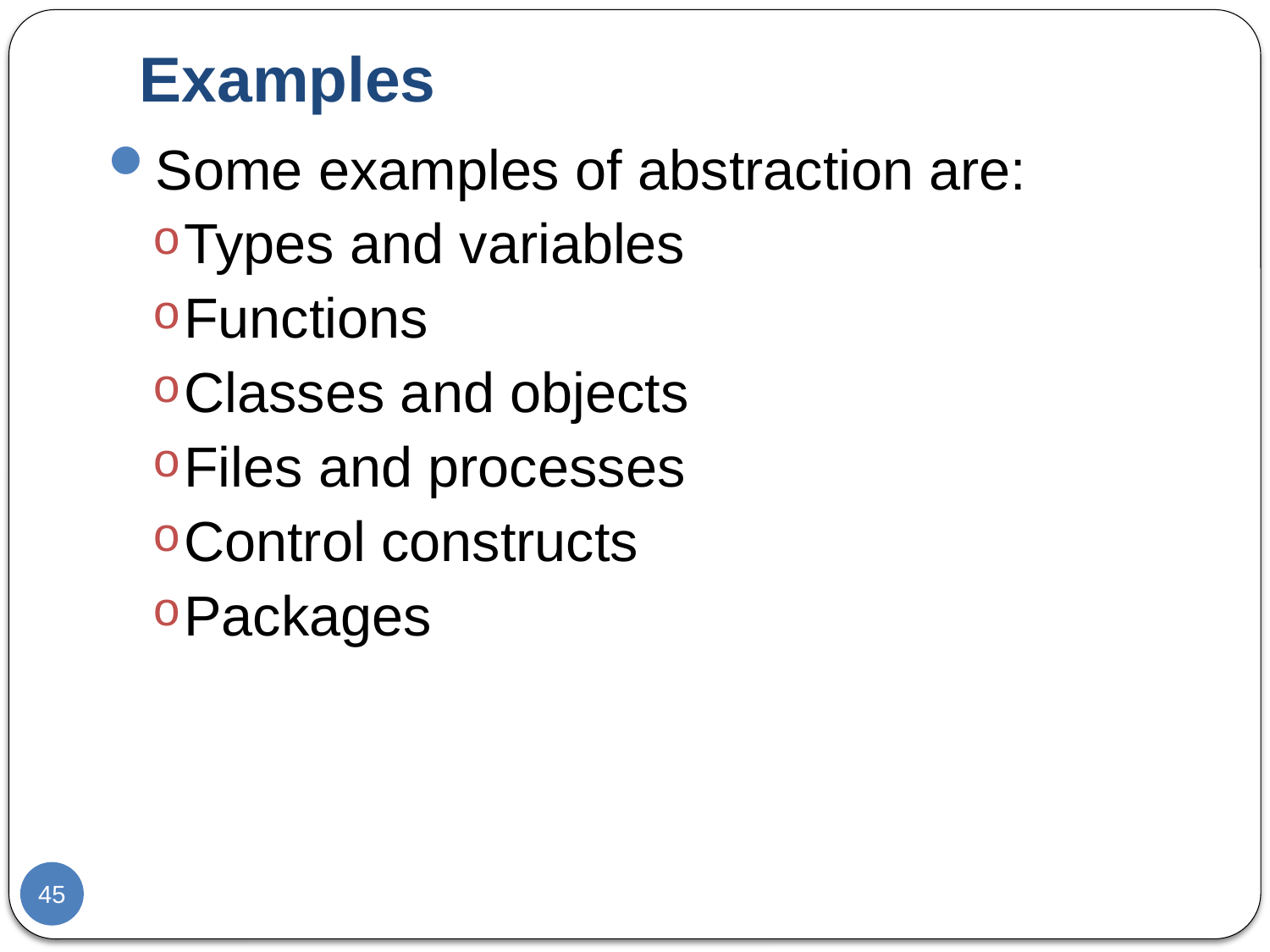

# Examples
Some examples of abstraction are:
Types and variables
Functions
Classes and objects
Files and processes
Control constructs
Packages
45